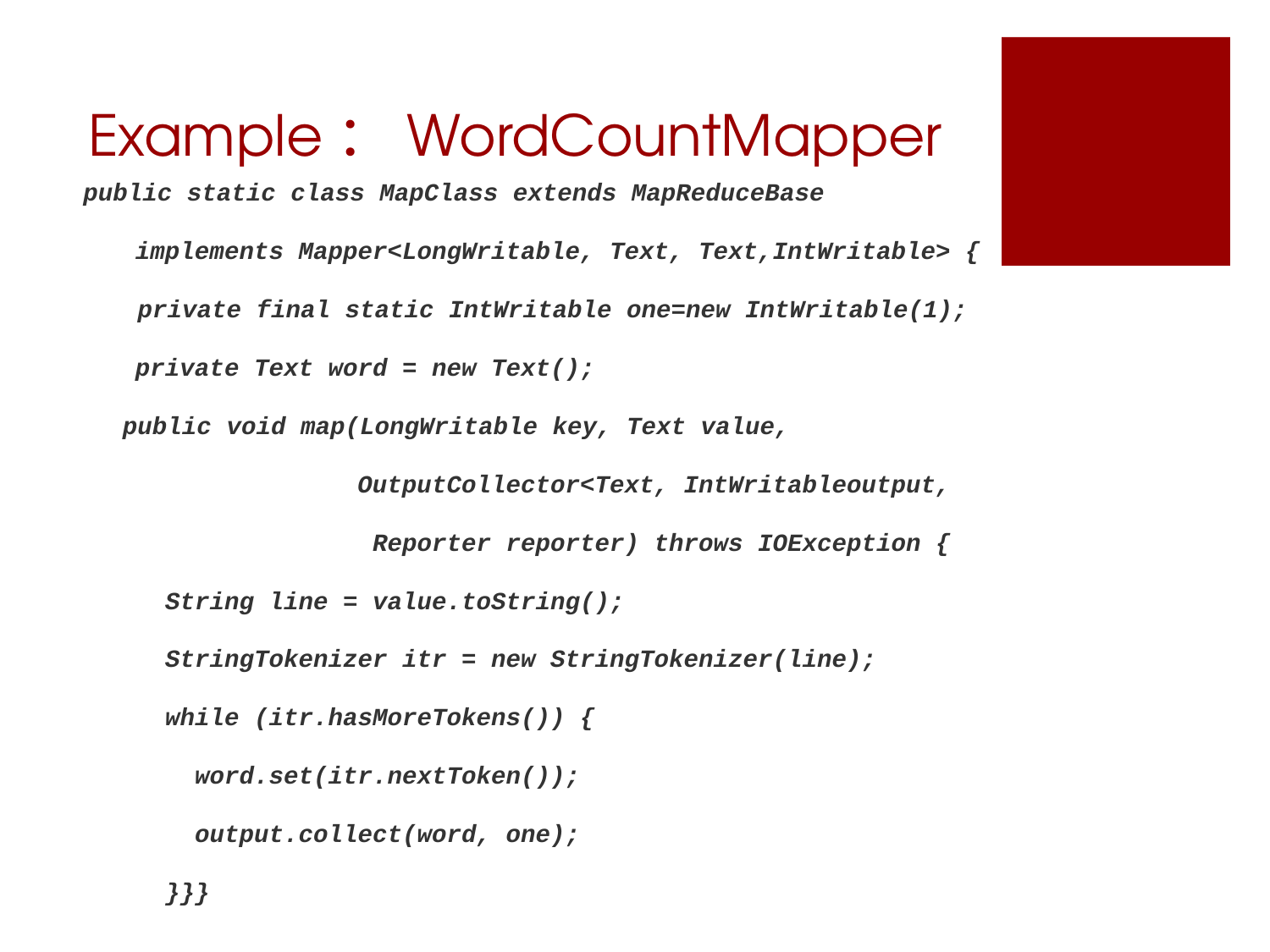

# Example：WordCountMapper
 public static class MapClass extends MapReduceBase
    implements Mapper<LongWritable, Text, Text,IntWritable> {
	  private final static IntWritable one=new IntWritable(1);
    private Text word = new Text();
	 public void map(LongWritable key, Text value,
                   OutputCollector<Text, IntWritableoutput,
                    Reporter reporter) throws IOException {
      String line = value.toString();
      StringTokenizer itr = new StringTokenizer(line);
      while (itr.hasMoreTokens()) {
        word.set(itr.nextToken());
        output.collect(word, one);
      }}}